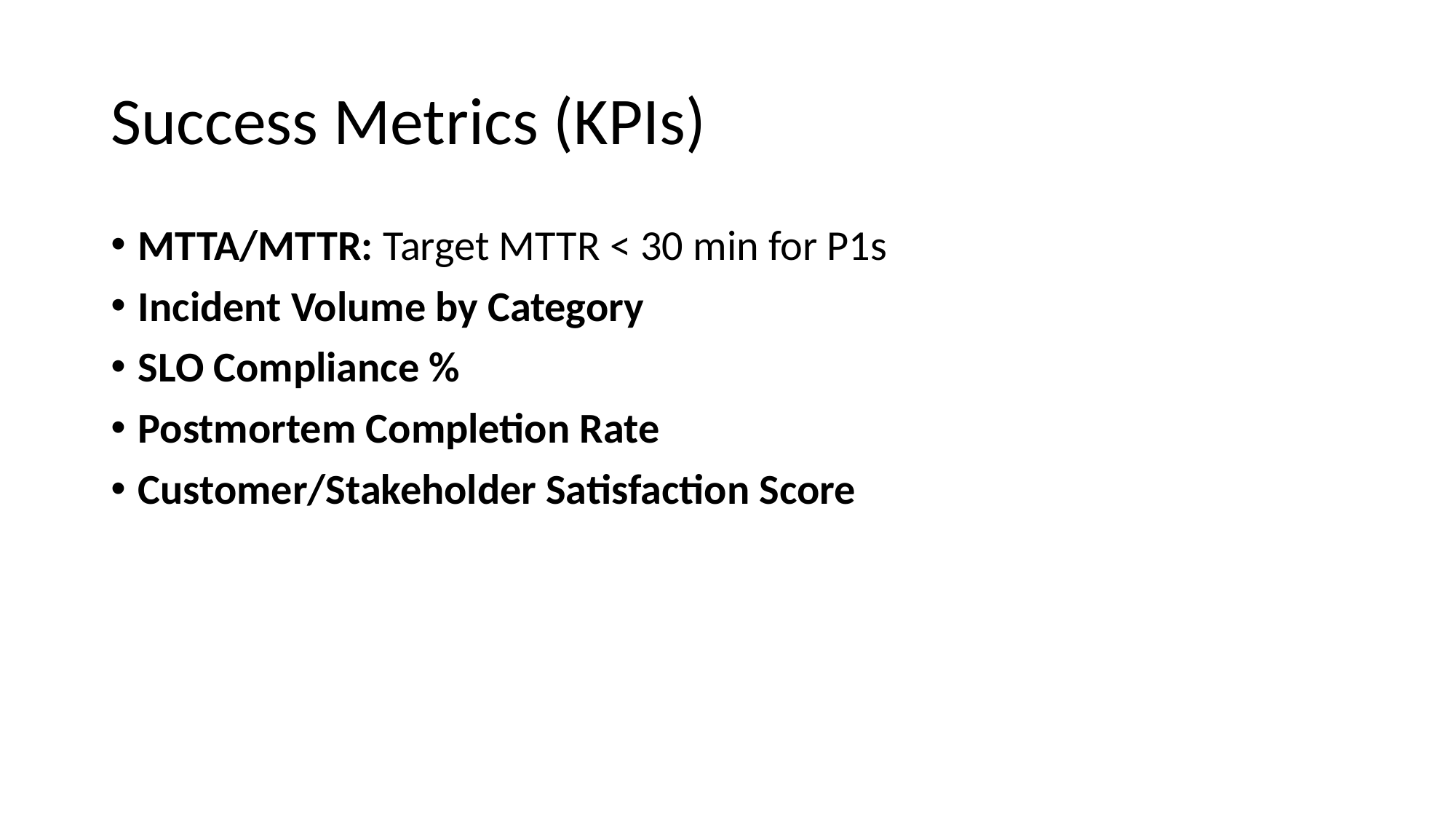

# Success Metrics (KPIs)
MTTA/MTTR: Target MTTR < 30 min for P1s
Incident Volume by Category
SLO Compliance %
Postmortem Completion Rate
Customer/Stakeholder Satisfaction Score